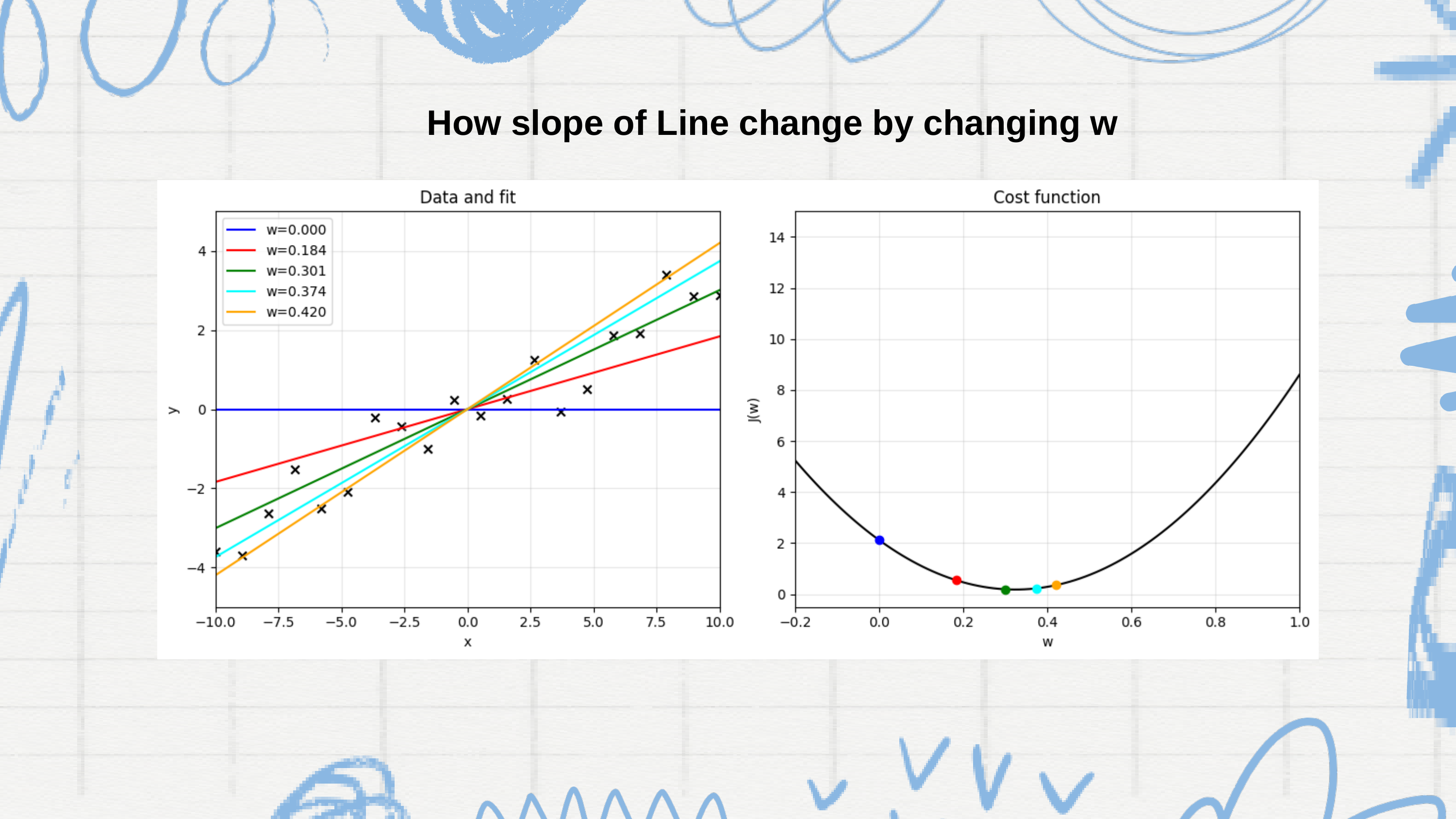

How slope of Line change by changing w